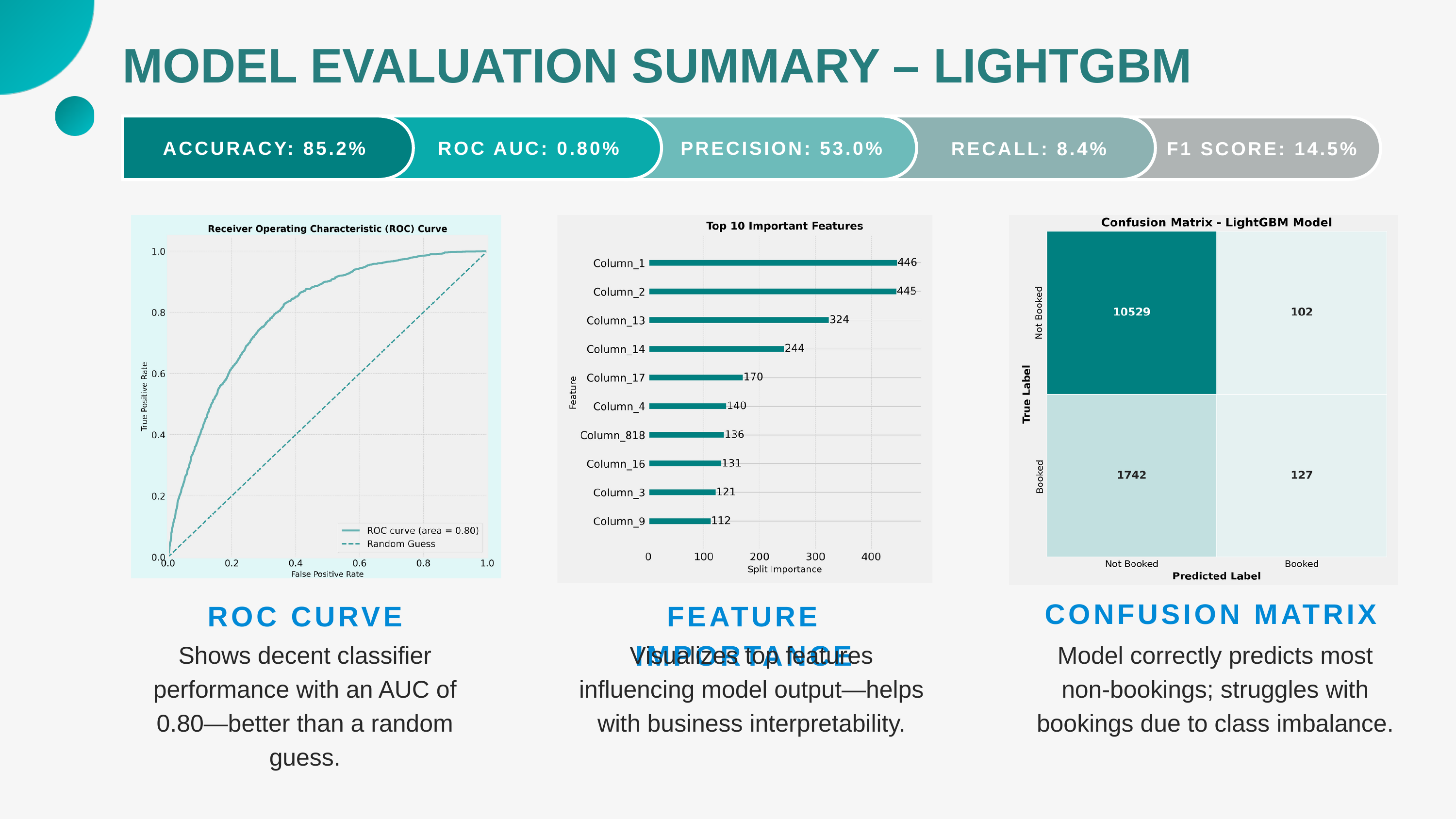

MODEL EVALUATION SUMMARY – LIGHTGBM

ACCURACY: 85.2%
ROC AUC: 0.80%
PRECISION: 53.0%
RECALL: 8.4%
F1 SCORE: 14.5%

CONFUSION MATRIX
ROC CURVE
FEATURE IMPORTANCE
Shows decent classifier performance with an AUC of 0.80—better than a random guess.
Visualizes top features influencing model output—helps with business interpretability.
Model correctly predicts most non-bookings; struggles with bookings due to class imbalance.